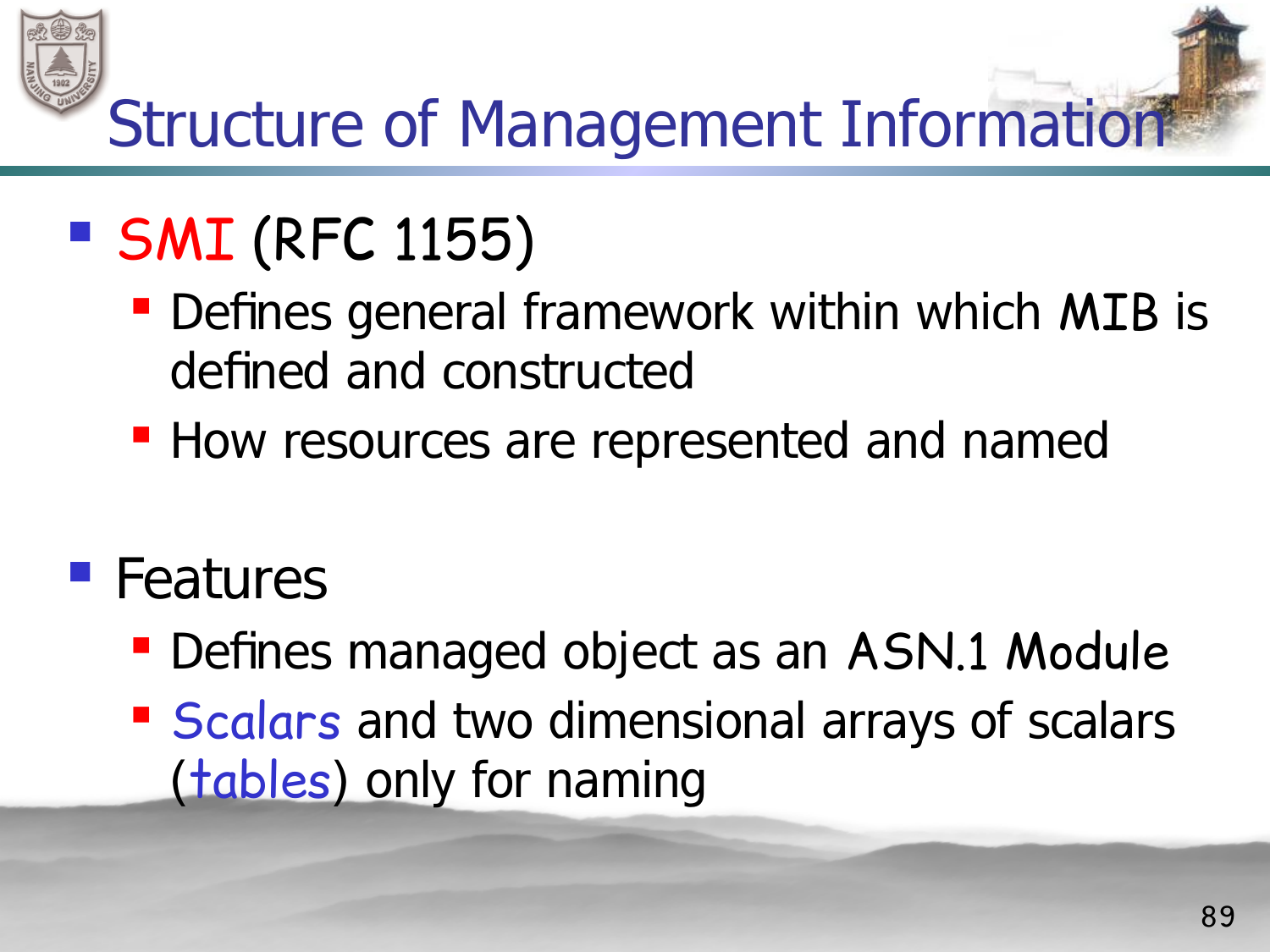

# Structure of Management Information
SMI (RFC 1155)
Defines general framework within which MIB is defined and constructed
How resources are represented and named

Features
Defines managed object as an ASN.1 Module
Scalars and two dimensional arrays of scalars (tables) only for naming
89